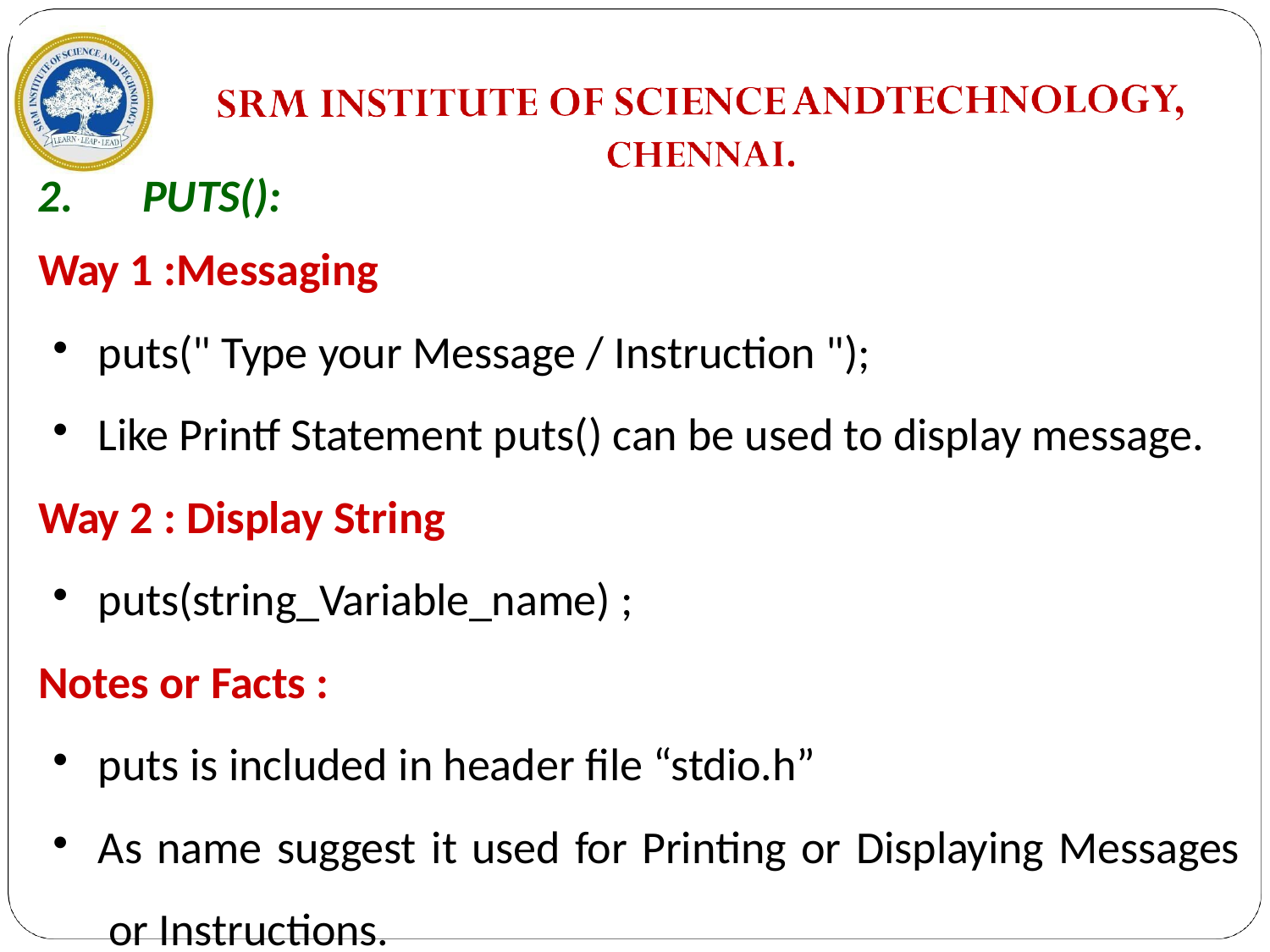

PUTS():
Way 1 :Messaging
puts(" Type your Message / Instruction ");
Like Printf Statement puts() can be used to display message.
Way 2 : Display String
puts(string_Variable_name) ;
Notes or Facts :
puts is included in header file “stdio.h”
As name suggest it used for Printing or Displaying Messages  or Instructions.